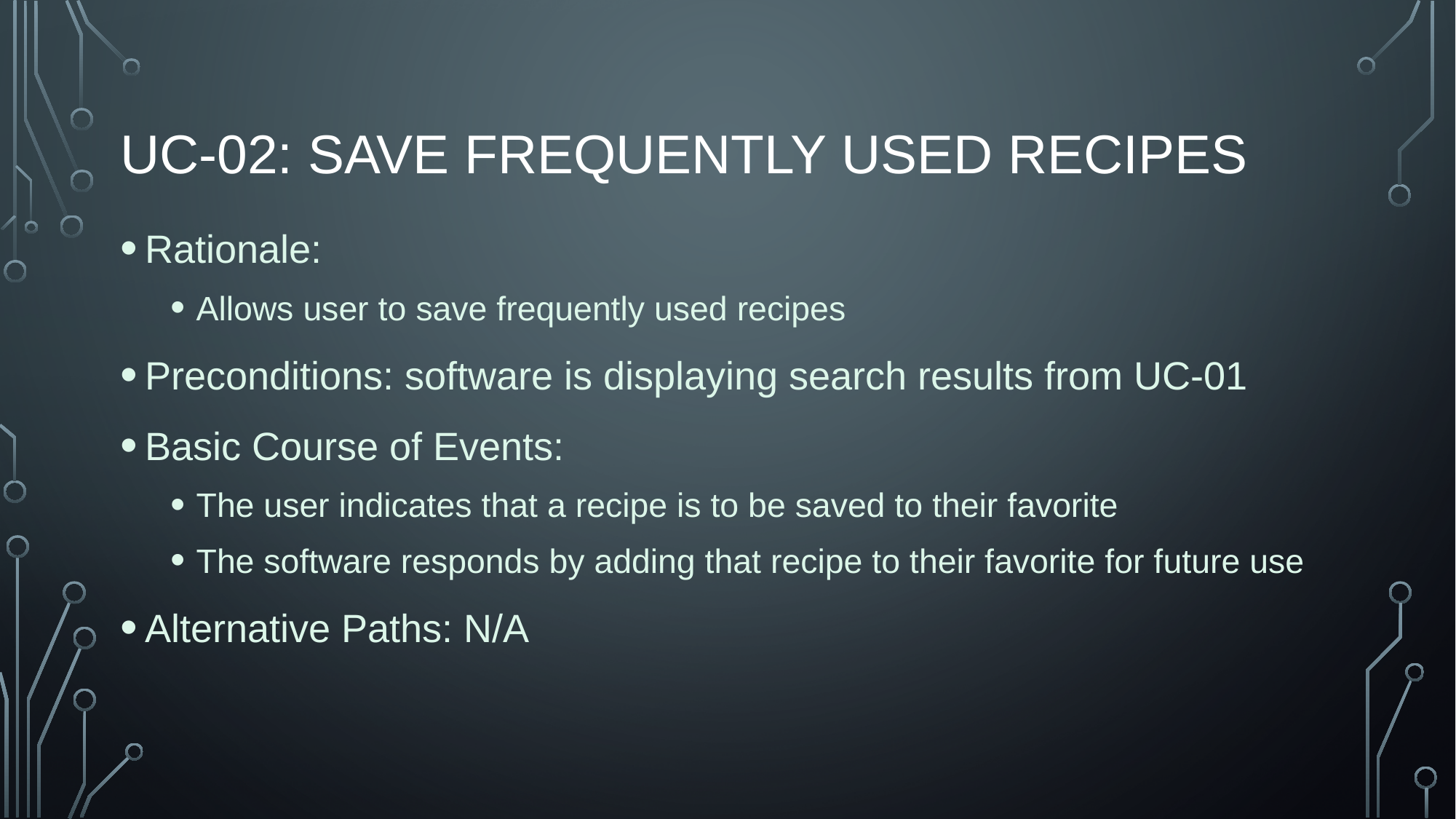

# UC-02: SAVE FREQUENTLY USED RECIPES
Rationale:
Allows user to save frequently used recipes
Preconditions: software is displaying search results from UC-01
Basic Course of Events:
The user indicates that a recipe is to be saved to their favorite
The software responds by adding that recipe to their favorite for future use
Alternative Paths: N/A